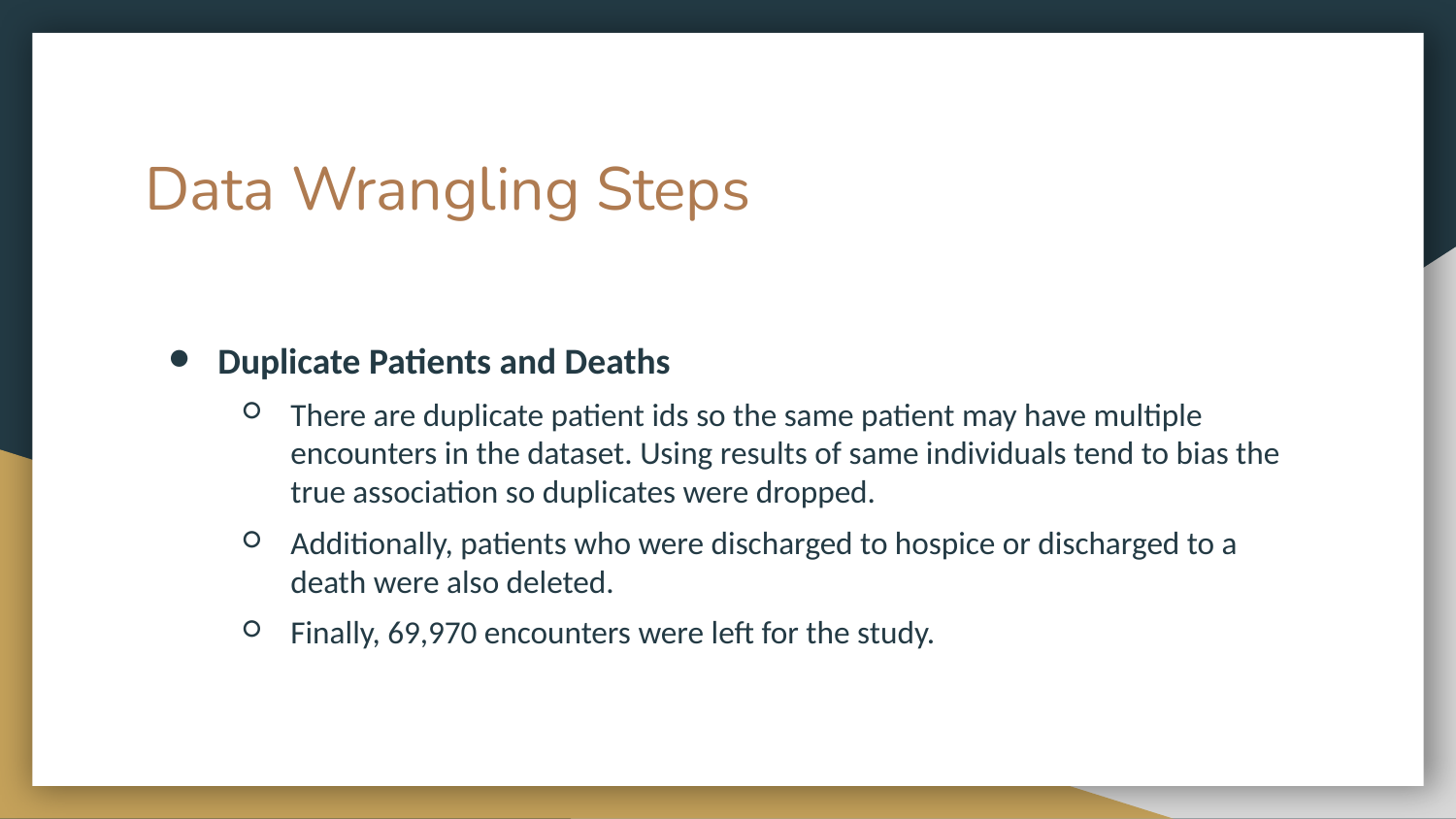

# Data Wrangling Steps
Duplicate Patients and Deaths
There are duplicate patient ids so the same patient may have multiple encounters in the dataset. Using results of same individuals tend to bias the true association so duplicates were dropped.
Additionally, patients who were discharged to hospice or discharged to a death were also deleted.
Finally, 69,970 encounters were left for the study.